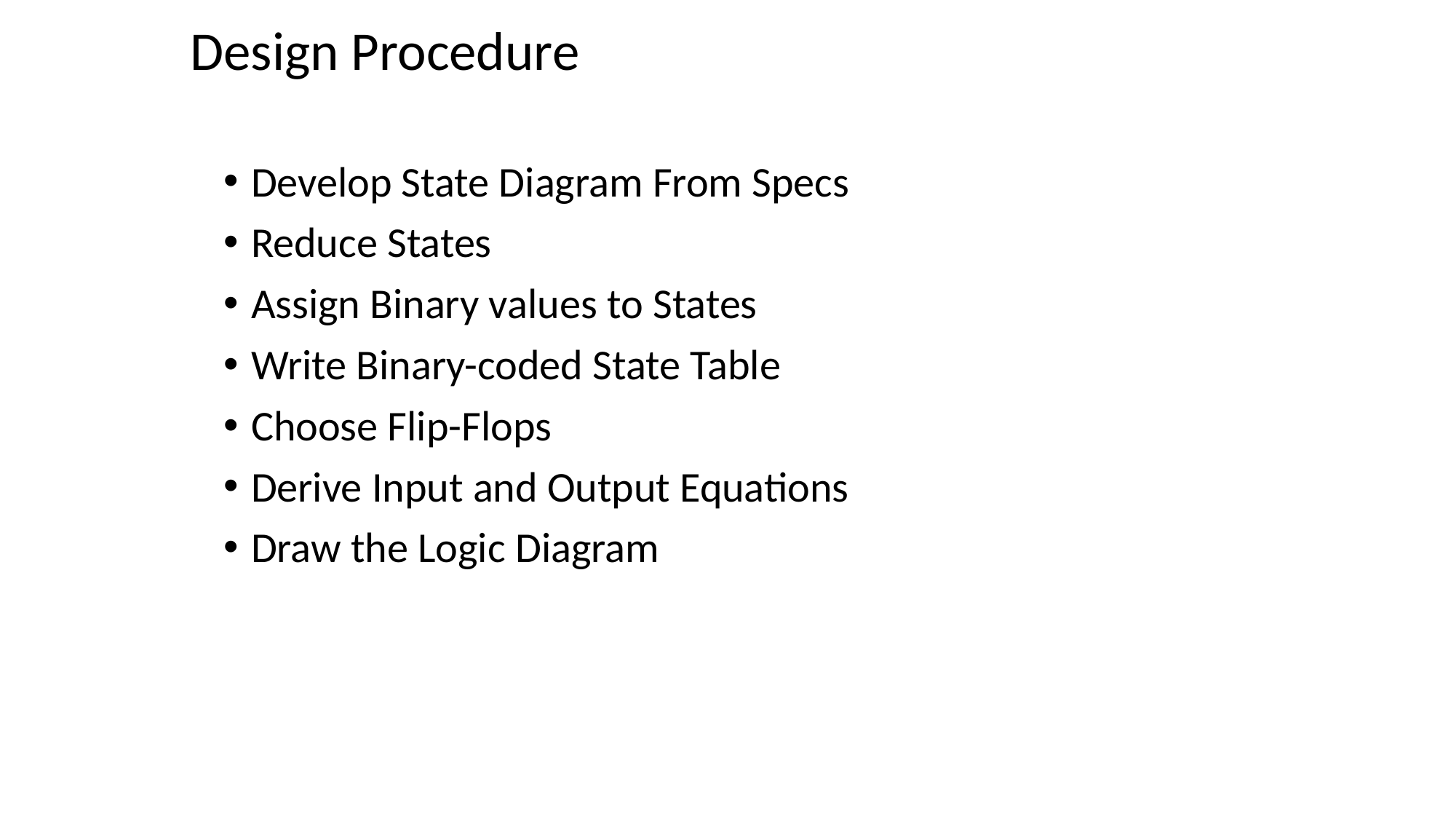

# Design Procedure
Develop State Diagram From Specs
Reduce States
Assign Binary values to States
Write Binary-coded State Table
Choose Flip-Flops
Derive Input and Output Equations
Draw the Logic Diagram